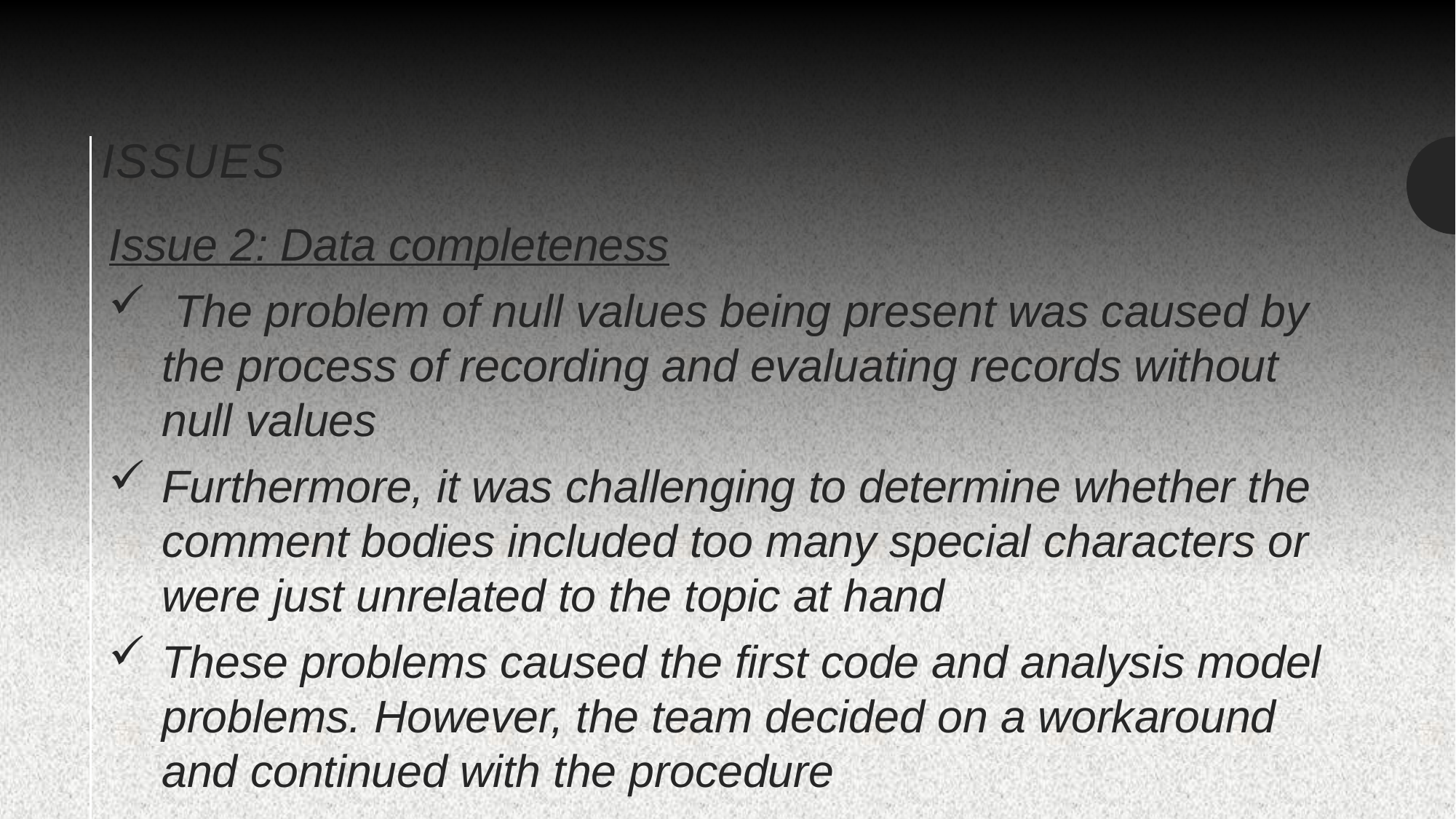

# ISSUES

Issue 2: Data completeness
 The problem of null values being present was caused by the process of recording and evaluating records without null values
Furthermore, it was challenging to determine whether the comment bodies included too many special characters or were just unrelated to the topic at hand
These problems caused the first code and analysis model problems. However, the team decided on a workaround and continued with the procedure